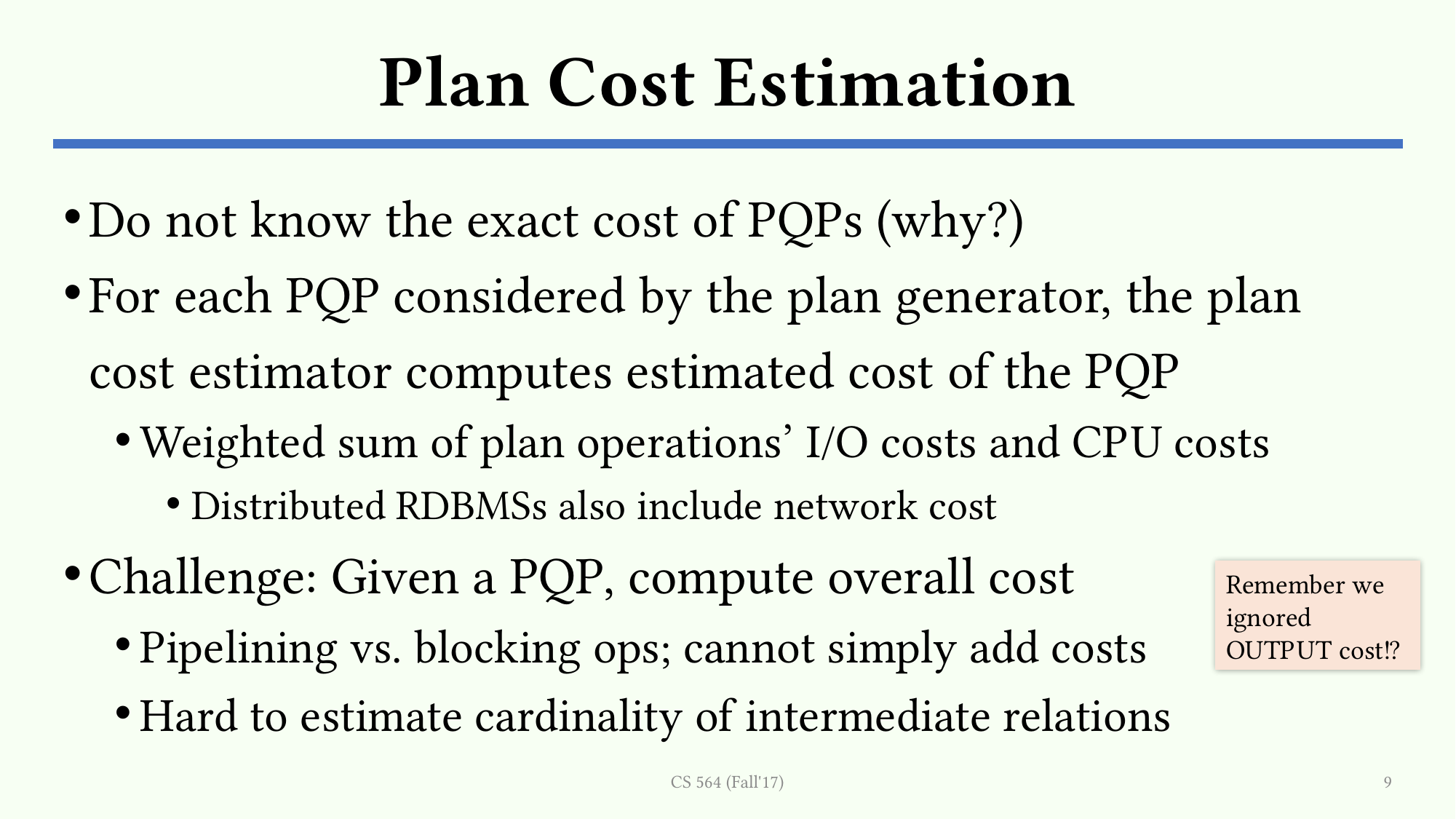

# Plan Cost Estimation
Do not know the exact cost of PQPs (why?)
For each PQP considered by the plan generator, the plan cost estimator computes estimated cost of the PQP
Weighted sum of plan operations’ I/O costs and CPU costs
Distributed RDBMSs also include network cost
Challenge: Given a PQP, compute overall cost
Pipelining vs. blocking ops; cannot simply add costs
Hard to estimate cardinality of intermediate relations
Remember we ignored OUTPUT cost!?
CS 564 (Fall'17)
9